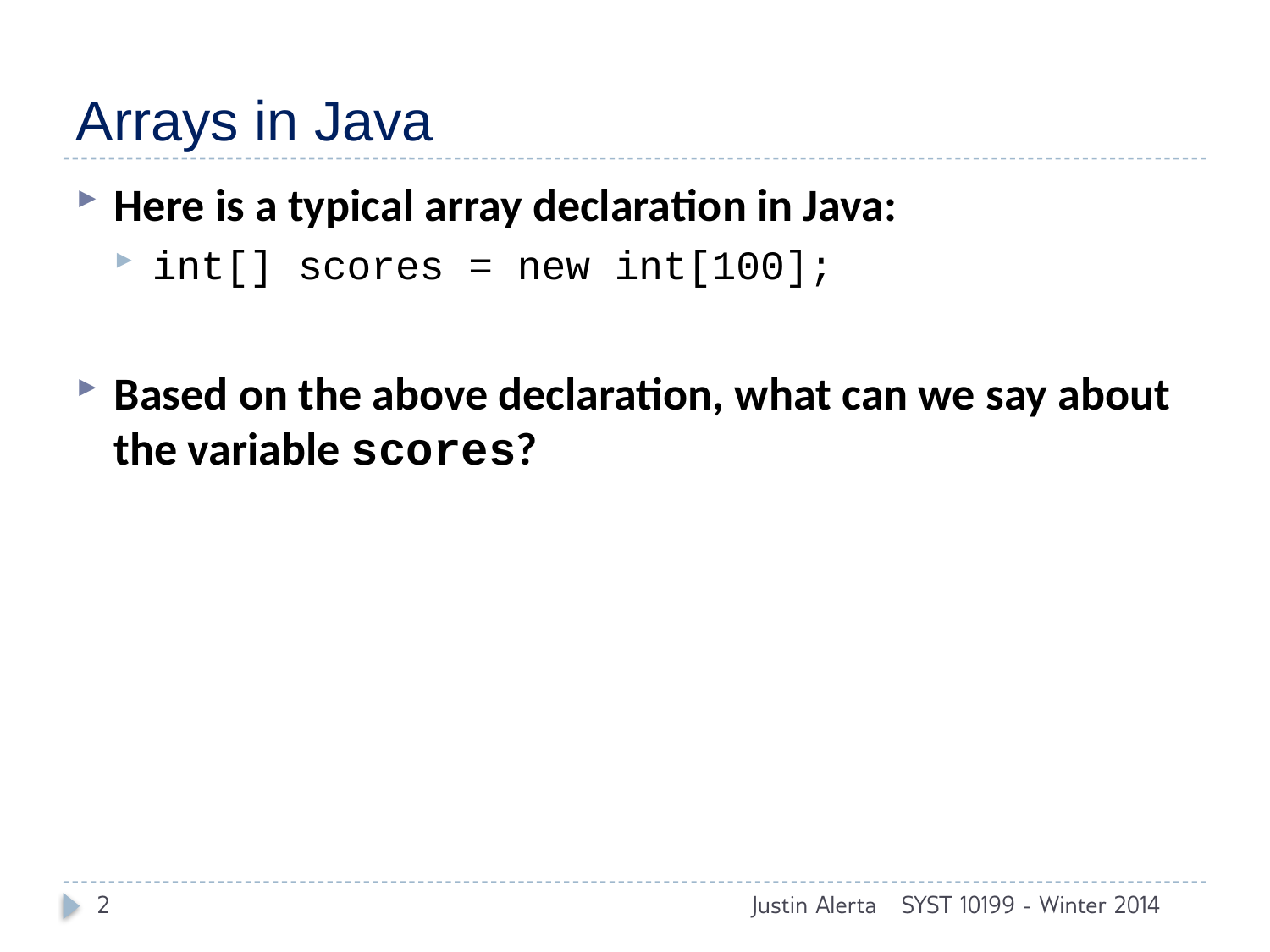

# Arrays in Java
Here is a typical array declaration in Java:
int[] scores = new int[100];

Based on the above declaration, what can we say about the variable scores?
2
Justin Alerta
SYST 10199 - Winter 2014